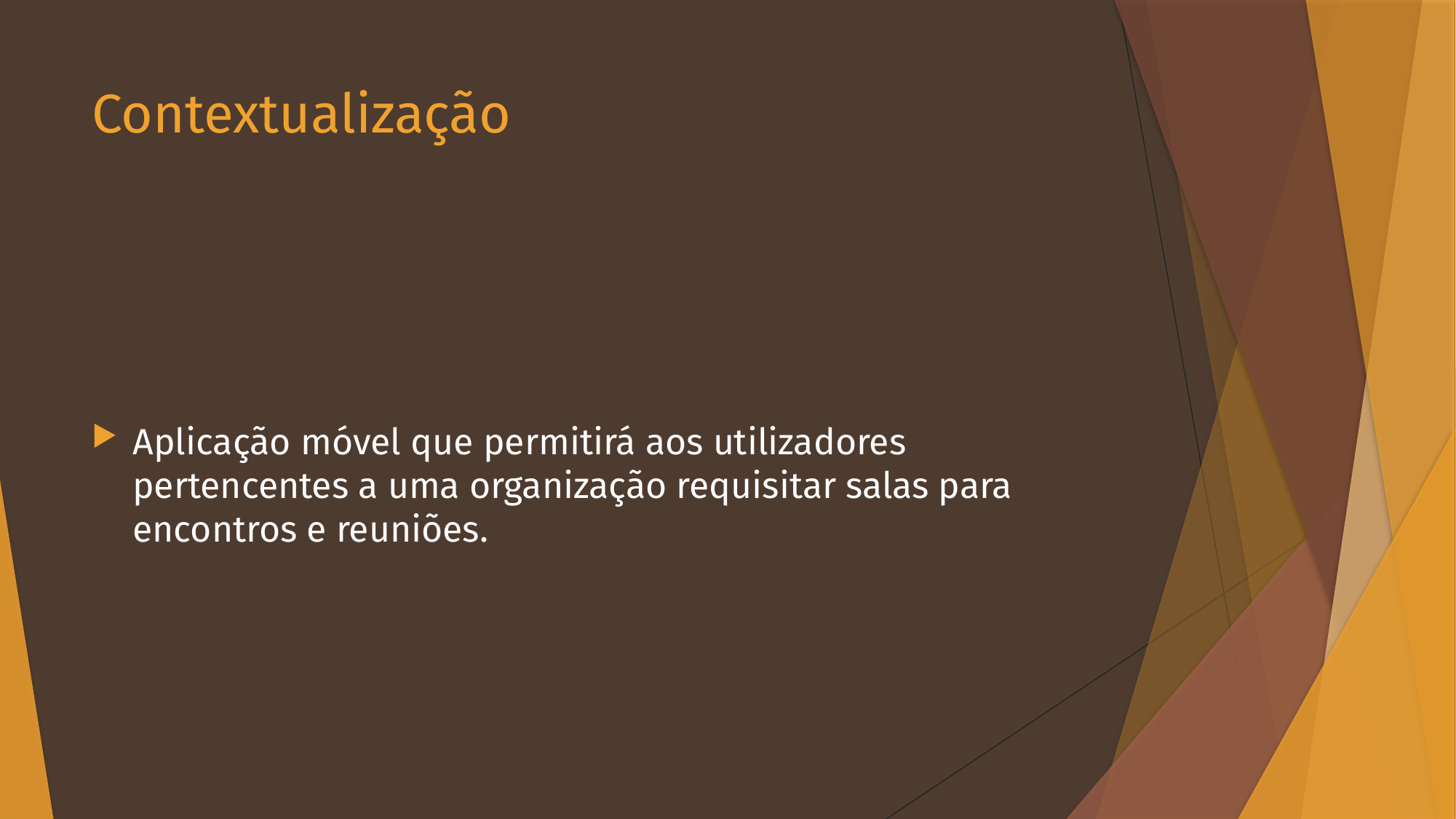

# Contextualização

Aplicação móvel que permitirá aos utilizadores pertencentes a uma organização requisitar salas para encontros e reuniões.